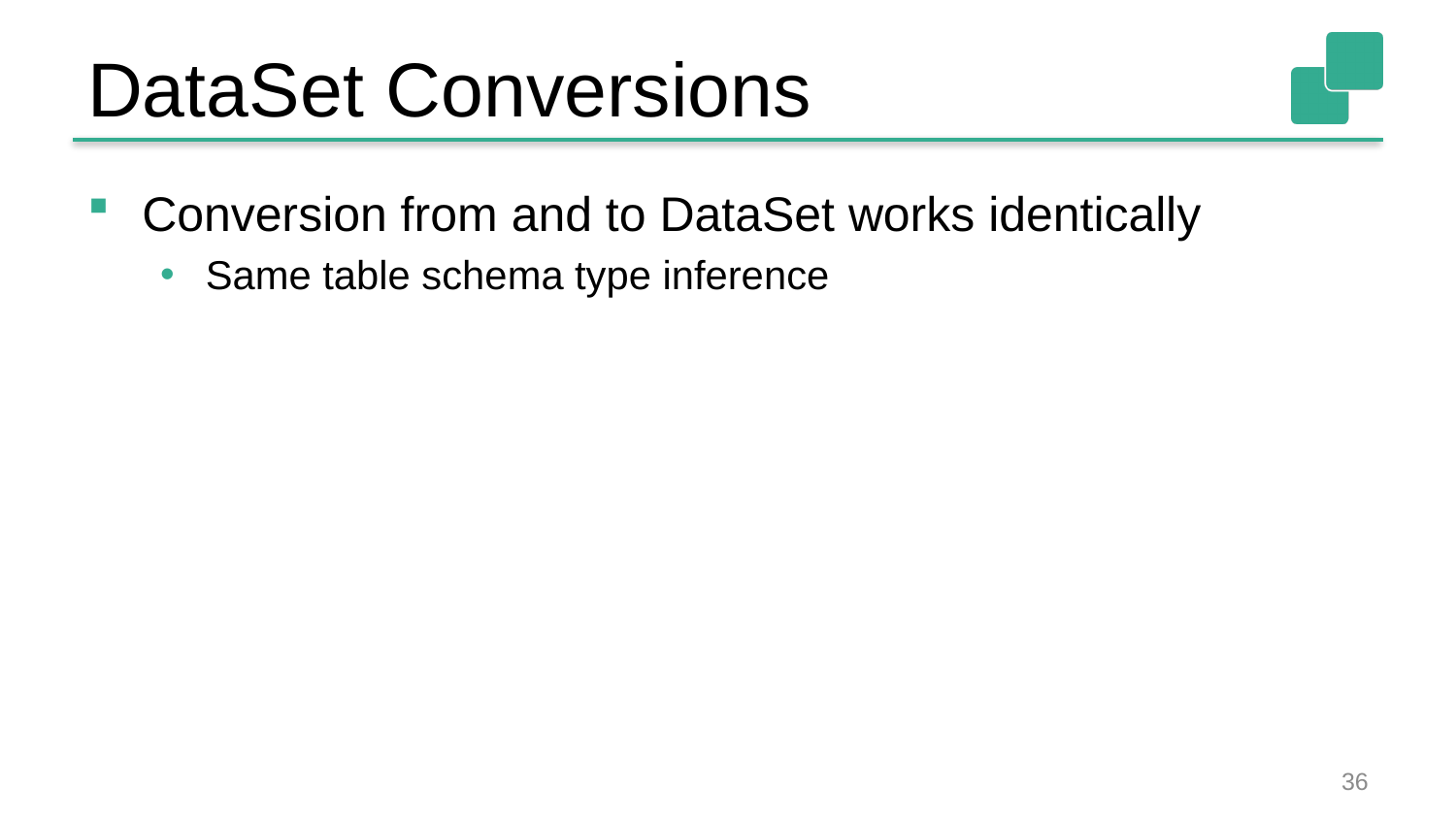

# DataSet Conversions
Conversion from and to DataSet works identically
Same table schema type inference

36